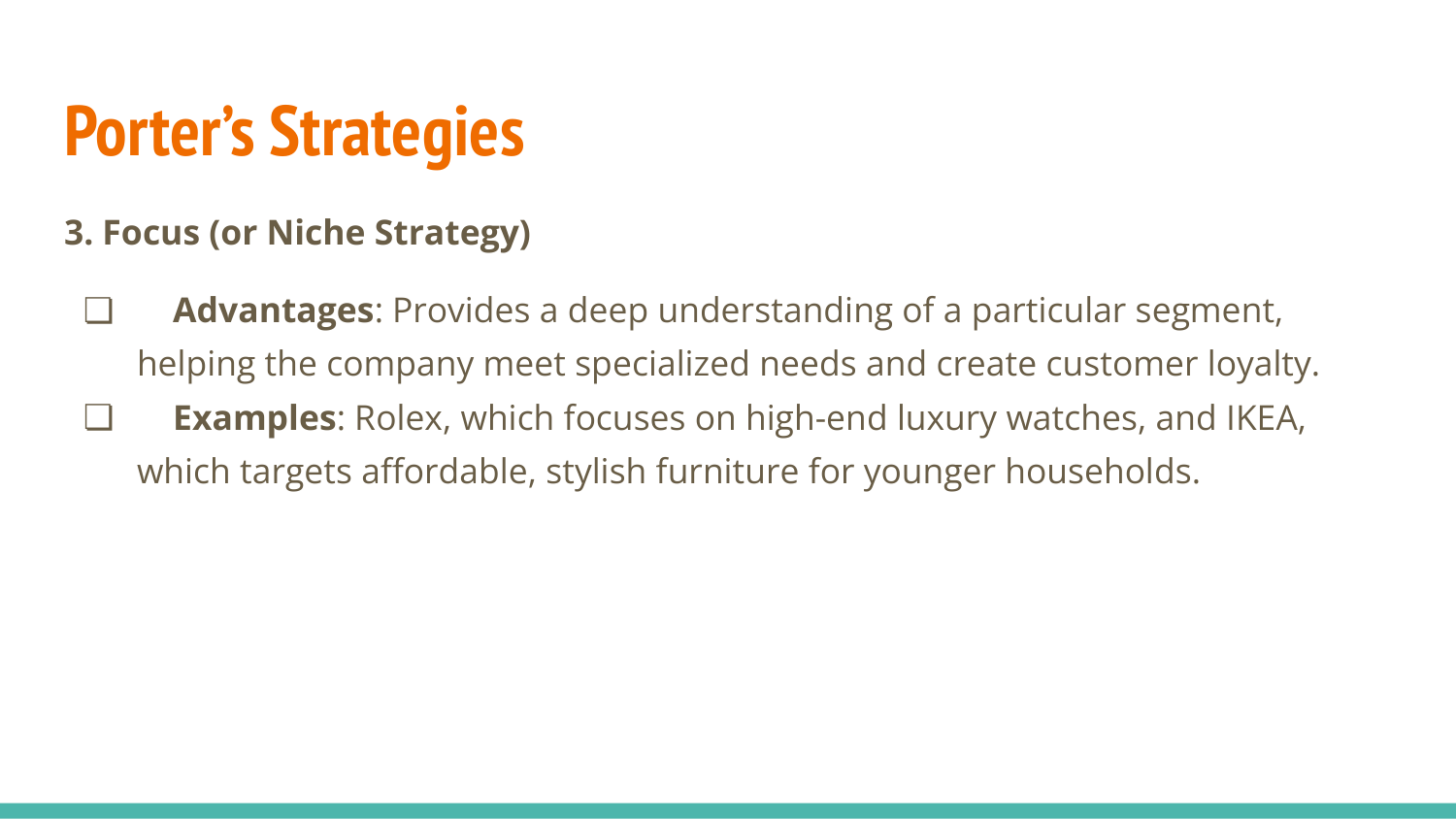

# Porter’s Strategies
3. Focus (or Niche Strategy)
    Advantages: Provides a deep understanding of a particular segment, helping the company meet specialized needs and create customer loyalty.
    Examples: Rolex, which focuses on high-end luxury watches, and IKEA, which targets affordable, stylish furniture for younger households.